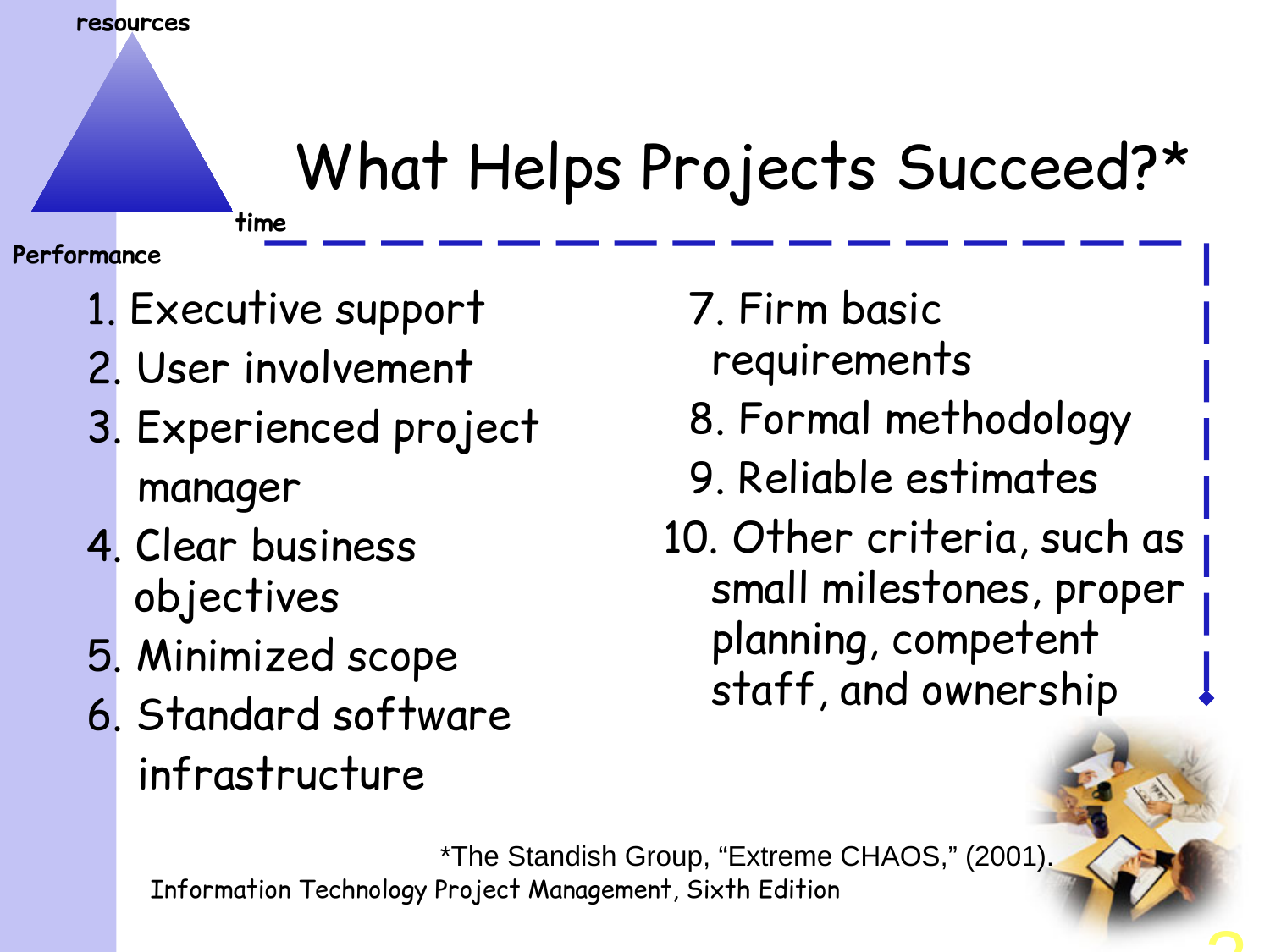

# What Helps Projects Succeed?*
1. Executive support
2. User involvement
3. Experienced project
    manager
4. Clear business objectives
5. Minimized scope
6. Standard software
    infrastructure
  7. Firm basic requirements
  8. Formal methodology
  9. Reliable estimates
10. Other criteria, such as small milestones, proper planning, competent staff, and ownership

*The Standish Group, “Extreme CHAOS,” (2001).
Information Technology Project Management, Sixth Edition
31